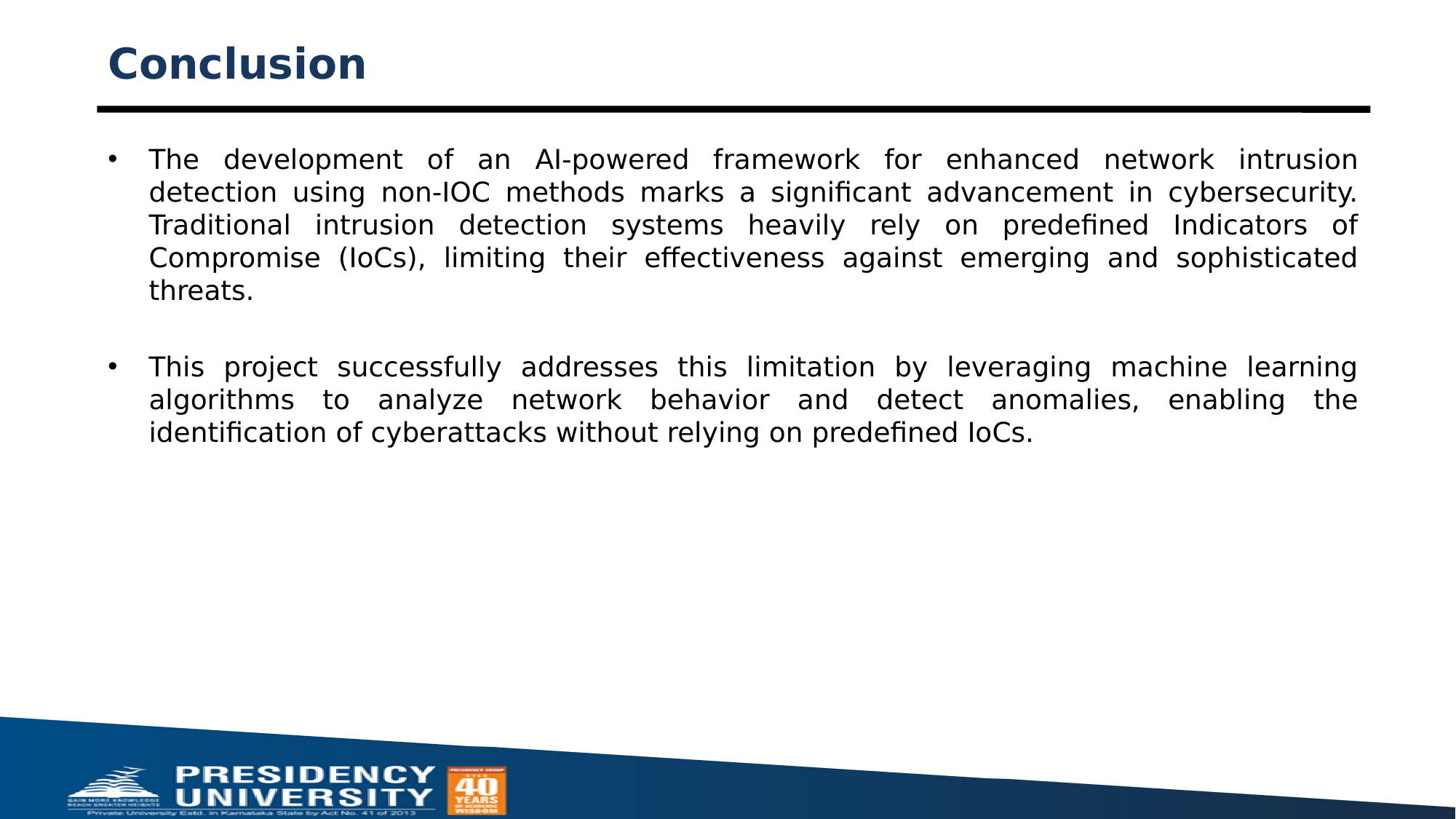

# Conclusion
The development of an AI-powered framework for enhanced network intrusion detection using non-IOC methods marks a significant advancement in cybersecurity. Traditional intrusion detection systems heavily rely on predefined Indicators of Compromise (IoCs), limiting their effectiveness against emerging and sophisticated threats.

This project successfully addresses this limitation by leveraging machine learning algorithms to analyze network behavior and detect anomalies, enabling the identification of cyberattacks without relying on predefined IoCs.